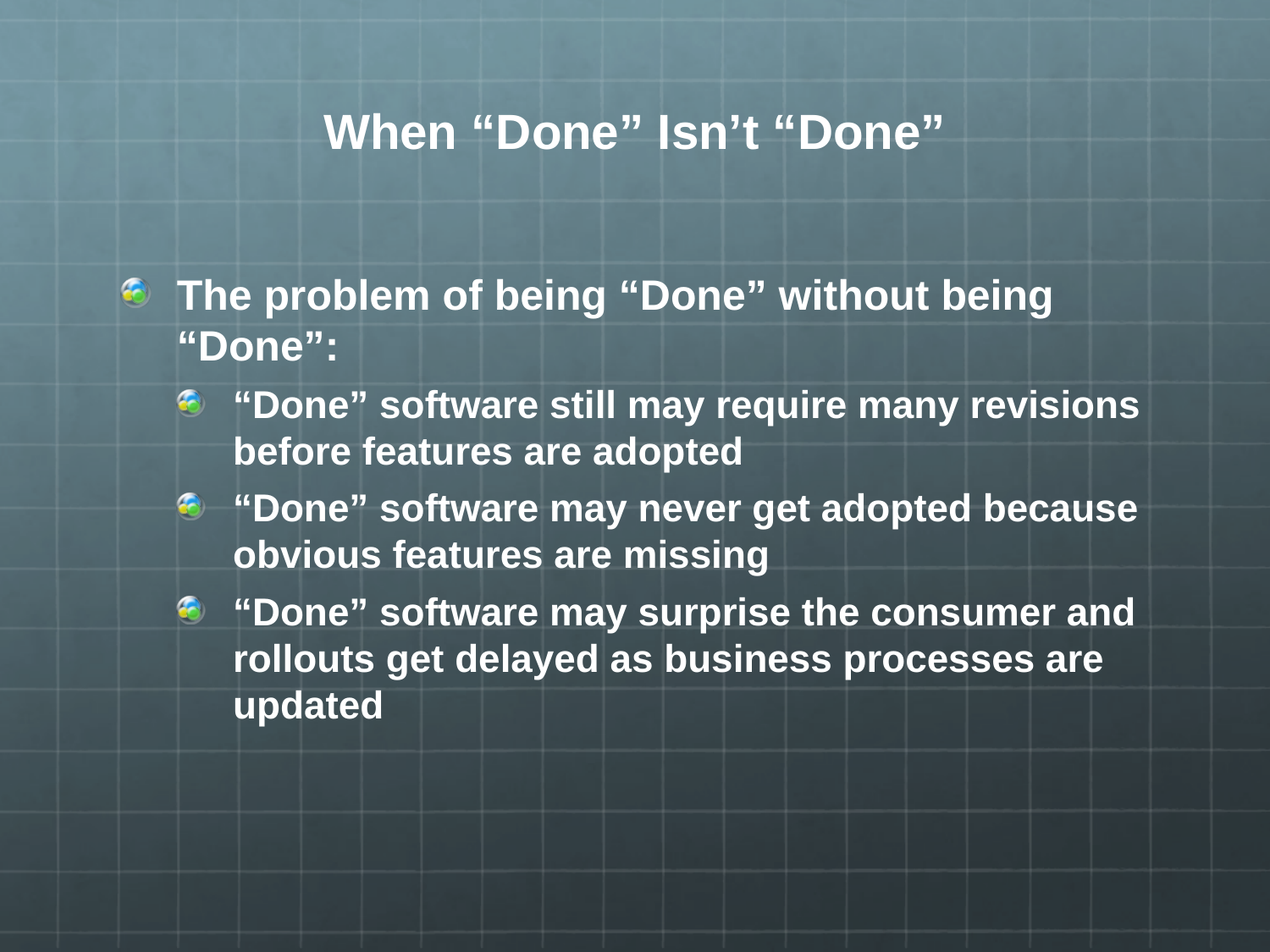

# When “Done” Isn’t “Done”
The problem of being “Done” without being “Done”:
“Done” software still may require many revisions before features are adopted
“Done” software may never get adopted because obvious features are missing
“Done” software may surprise the consumer and rollouts get delayed as business processes are updated